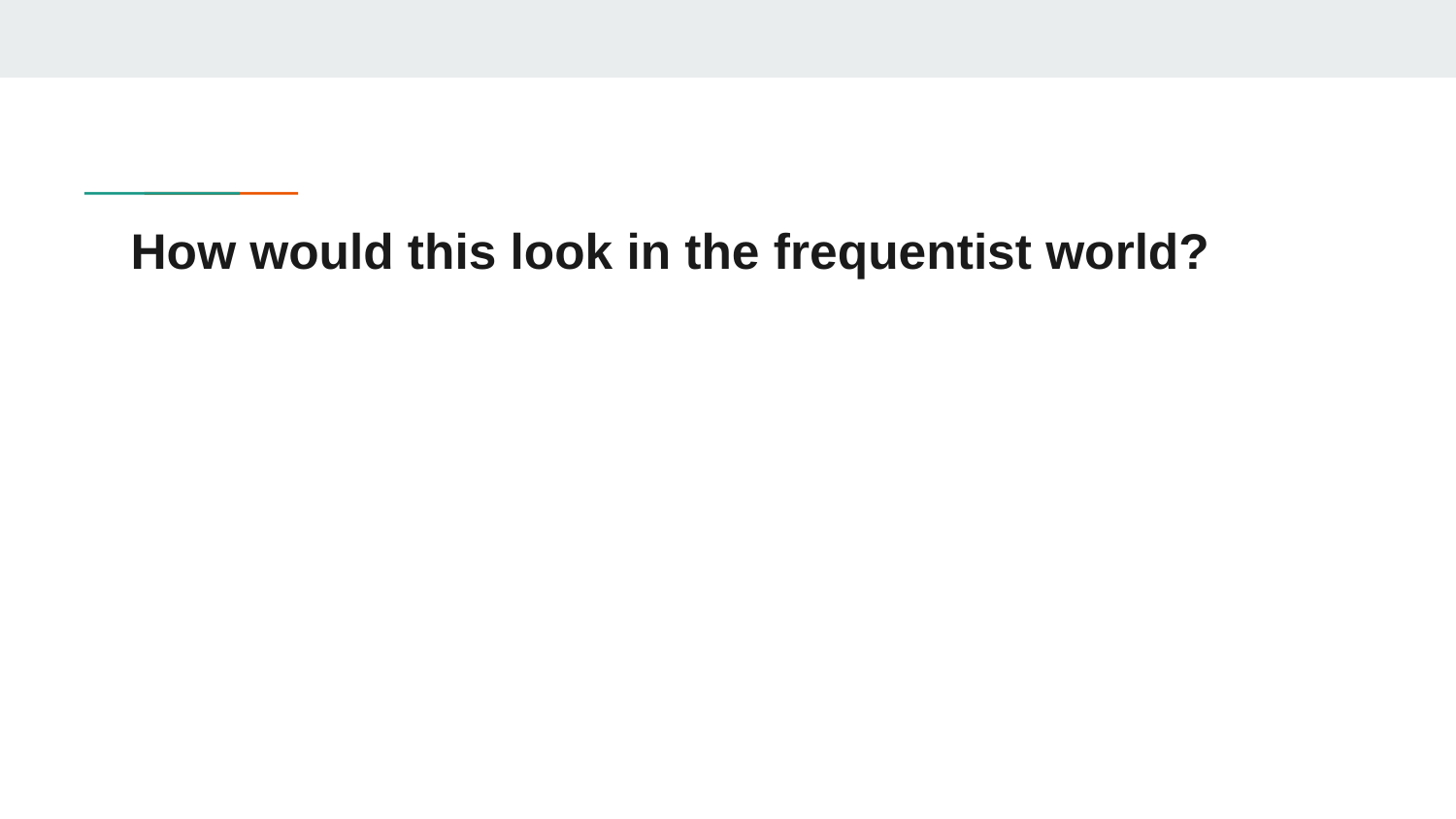

# How would this look in the frequentist world?